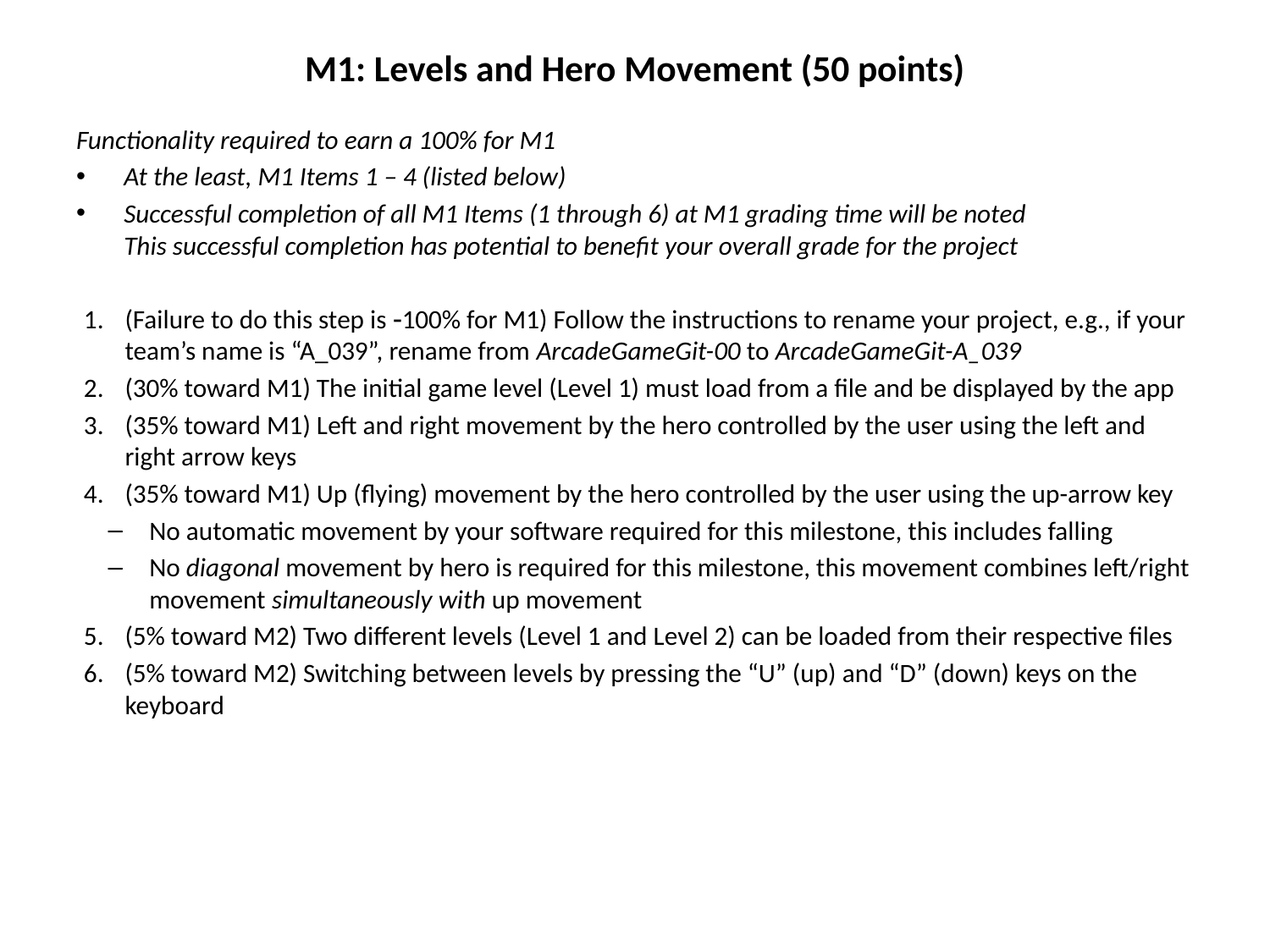

# M1: Levels and Hero Movement (50 points)
Functionality required to earn a 100% for M1
At the least, M1 Items 1 – 4 (listed below)
Successful completion of all M1 Items (1 through 6) at M1 grading time will be noted
This successful completion has potential to benefit your overall grade for the project

(Failure to do this step is −100% for M1) Follow the instructions to rename your project, e.g., if your team’s name is “A_039”, rename from ArcadeGameGit-00 to ArcadeGameGit-A_039
(30% toward M1) The initial game level (Level 1) must load from a file and be displayed by the app
(35% toward M1) Left and right movement by the hero controlled by the user using the left and right arrow keys
(35% toward M1) Up (flying) movement by the hero controlled by the user using the up-arrow key
No automatic movement by your software required for this milestone, this includes falling
No diagonal movement by hero is required for this milestone, this movement combines left/right movement simultaneously with up movement
(5% toward M2) Two different levels (Level 1 and Level 2) can be loaded from their respective files
(5% toward M2) Switching between levels by pressing the “U” (up) and “D” (down) keys on the keyboard